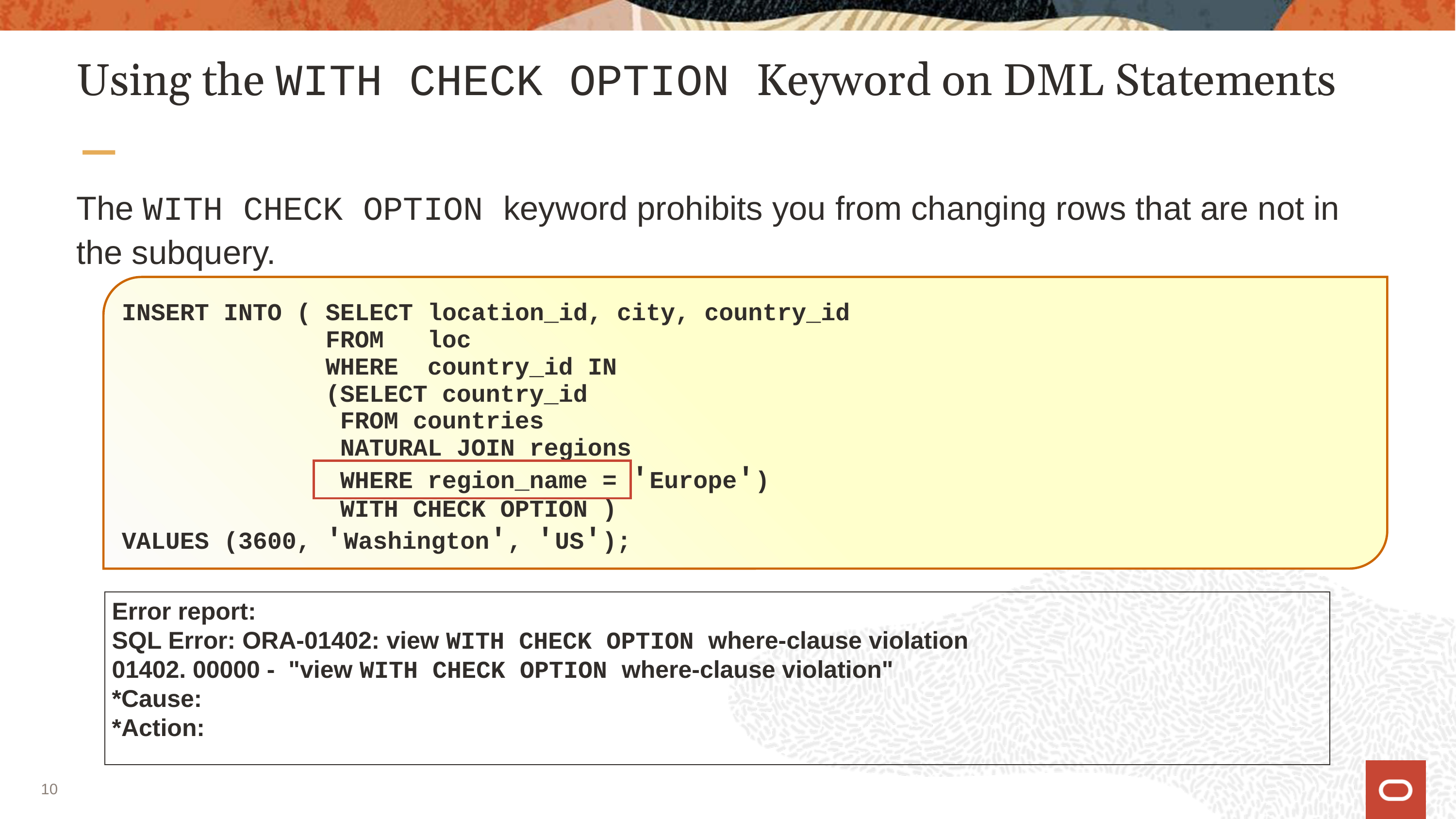

# Using the WITH CHECK OPTION Keyword on DML Statements
The WITH CHECK OPTION keyword prohibits you from changing rows that are not in the subquery.

INSERT INTO ( SELECT location_id, city, country_id
              FROM   loc
              WHERE  country_id IN
              (SELECT country_id
               FROM countries
               NATURAL JOIN regions
               WHERE region_name = 'Europe')
               WITH CHECK OPTION )
VALUES (3600, 'Washington', 'US');

Error report:
SQL Error: ORA-01402: view WITH CHECK OPTION where-clause violation
01402. 00000 -  "view WITH CHECK OPTION where-clause violation"
*Cause:
*Action: